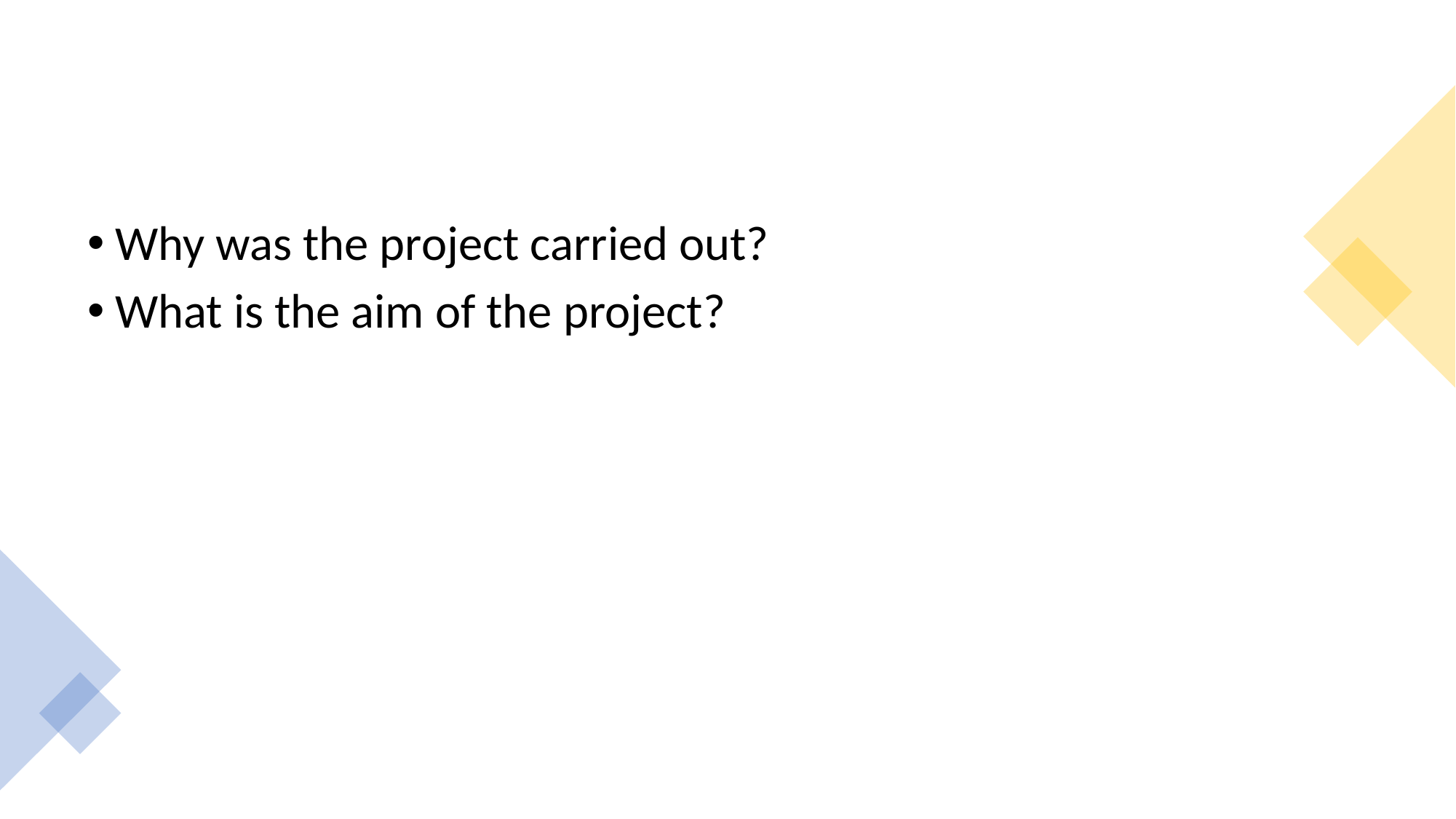

Why was the project carried out?
What is the aim of the project?